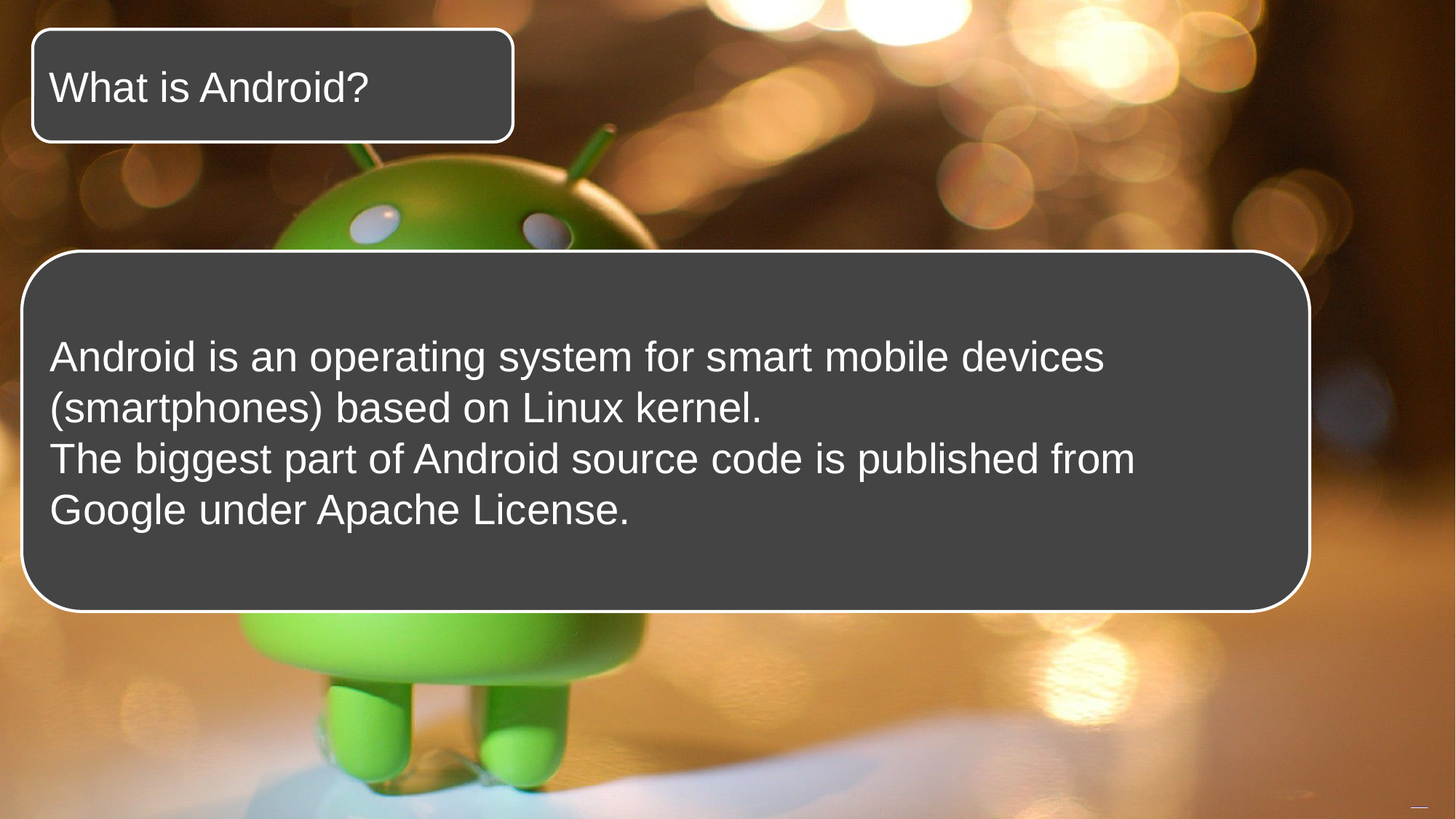

What is Android?
Android is an operating system for smart mobile devices (smartphones) based on Linux kernel.
The biggest part of Android source code is published from Google under Apache License.
Free PowerPoint Templates